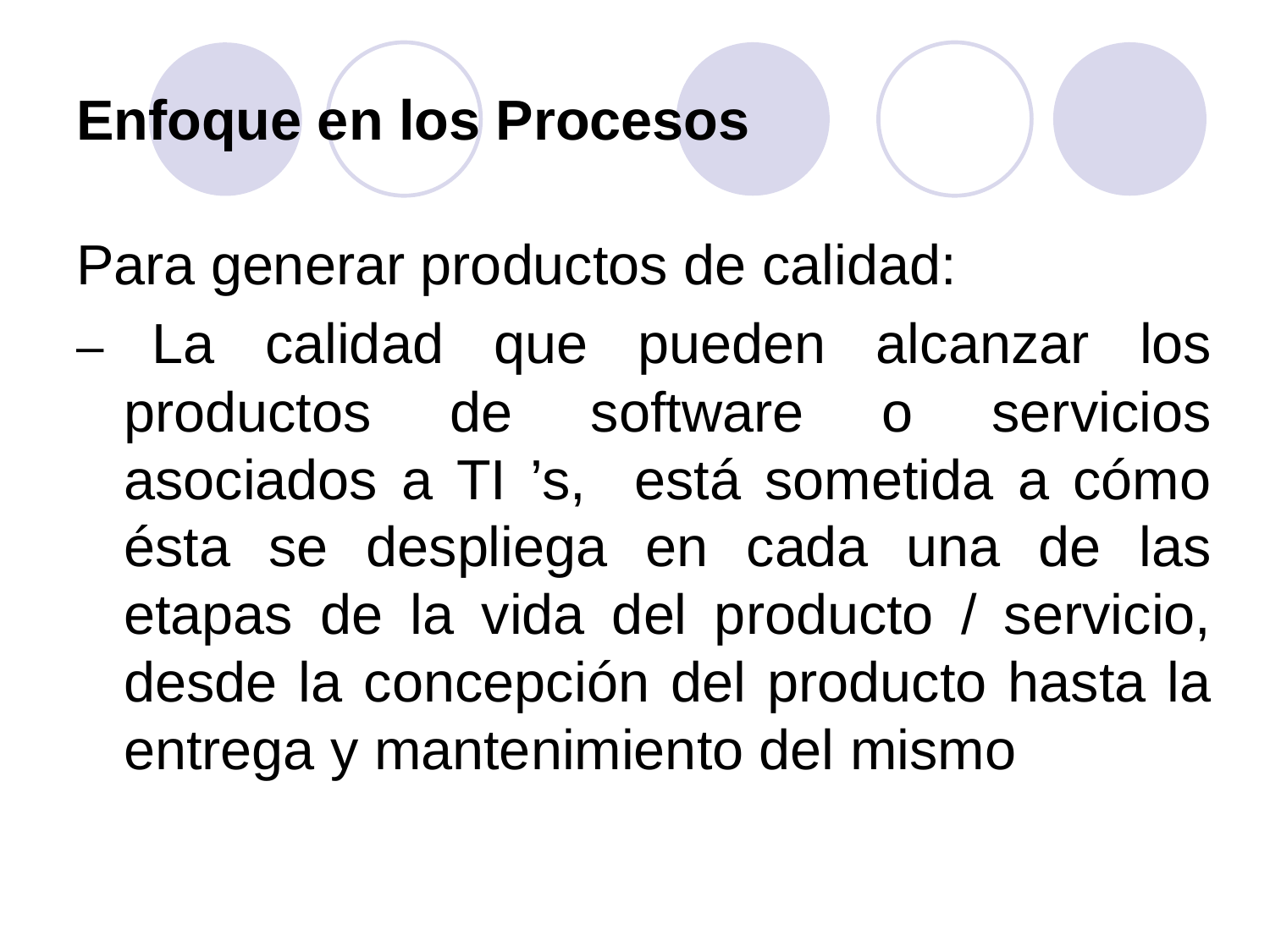

# Enfoque en los Procesos
Para generar productos de calidad:
– La calidad que pueden alcanzar los productos de software o servicios asociados a TI ’s,  está sometida a cómo ésta se despliega en cada una de las etapas de la vida del producto / servicio, desde la concepción del producto hasta la entrega y mantenimiento del mismo